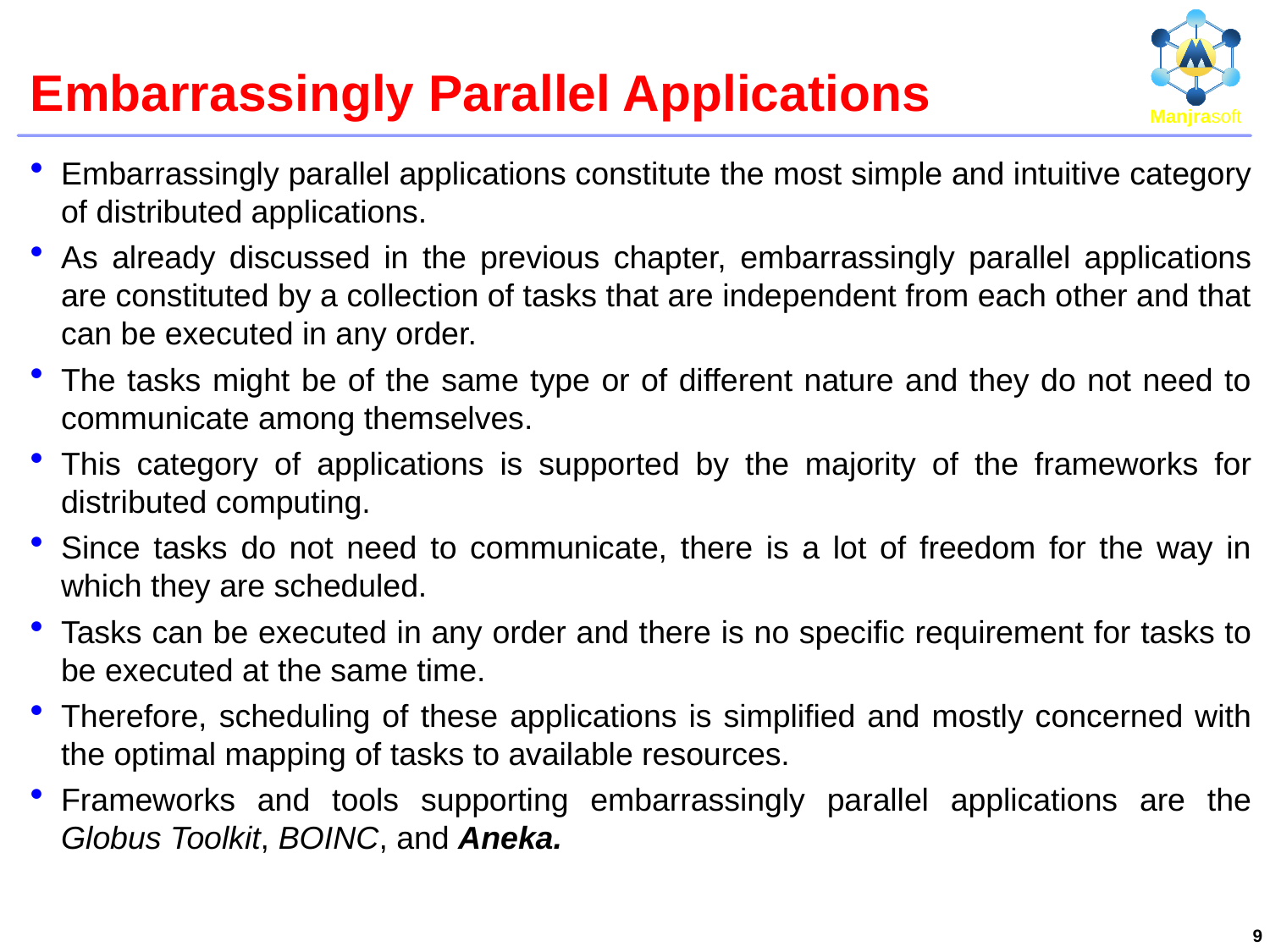

# Embarrassingly Parallel Applications
Embarrassingly parallel applications constitute the most simple and intuitive category of distributed applications.
As already discussed in the previous chapter, embarrassingly parallel applications are constituted by a collection of tasks that are independent from each other and that can be executed in any order.
The tasks might be of the same type or of different nature and they do not need to communicate among themselves.
This category of applications is supported by the majority of the frameworks for distributed computing.
Since tasks do not need to communicate, there is a lot of freedom for the way in which they are scheduled.
Tasks can be executed in any order and there is no specific requirement for tasks to be executed at the same time.
Therefore, scheduling of these applications is simplified and mostly concerned with the optimal mapping of tasks to available resources.
Frameworks and tools supporting embarrassingly parallel applications are the Globus Toolkit, BOINC, and Aneka.

9